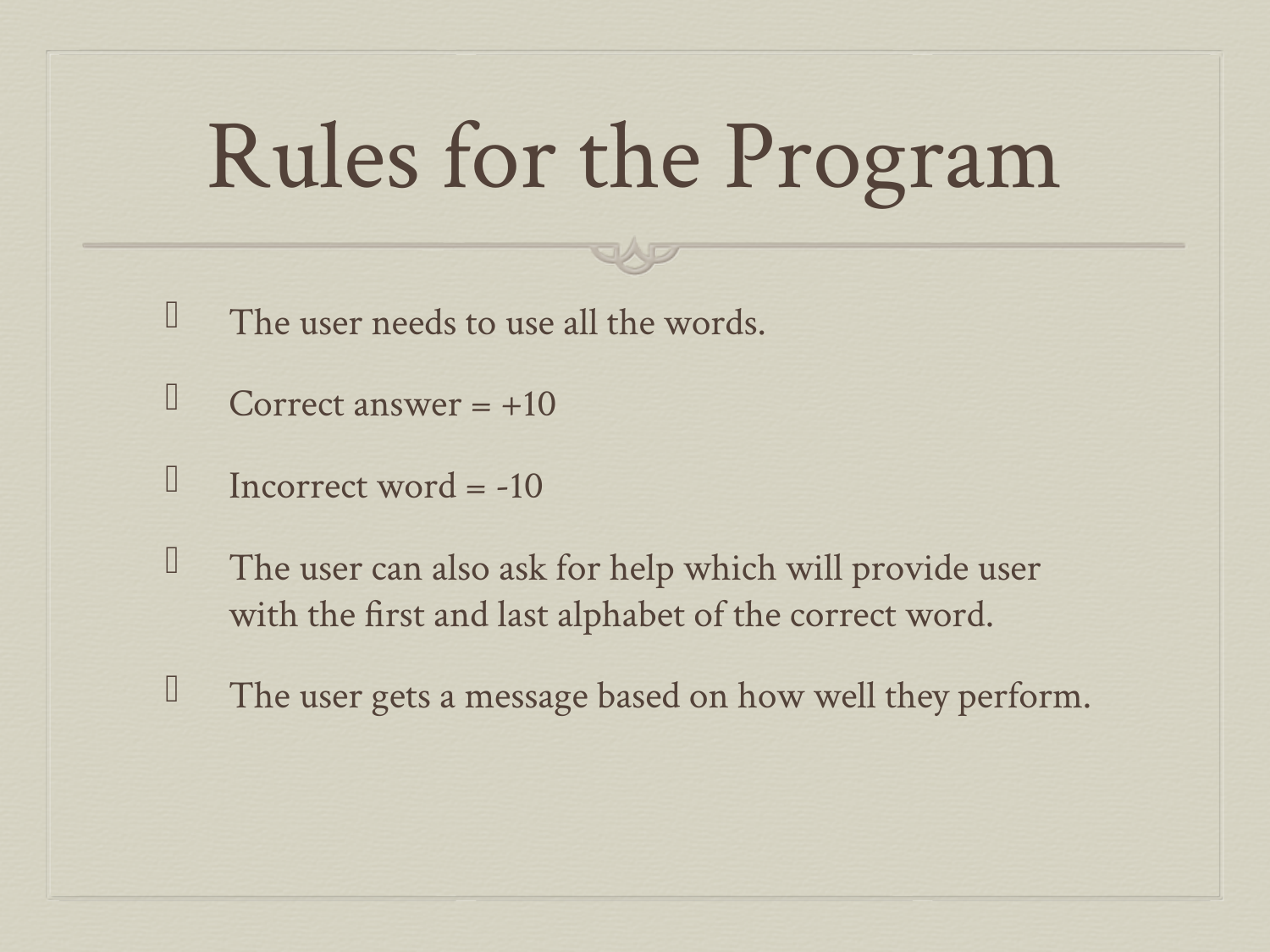

# Rules for the Program
The user needs to use all the words.
Correct answer = +10
Incorrect word = -10
The user can also ask for help which will provide user with the first and last alphabet of the correct word.
The user gets a message based on how well they perform.